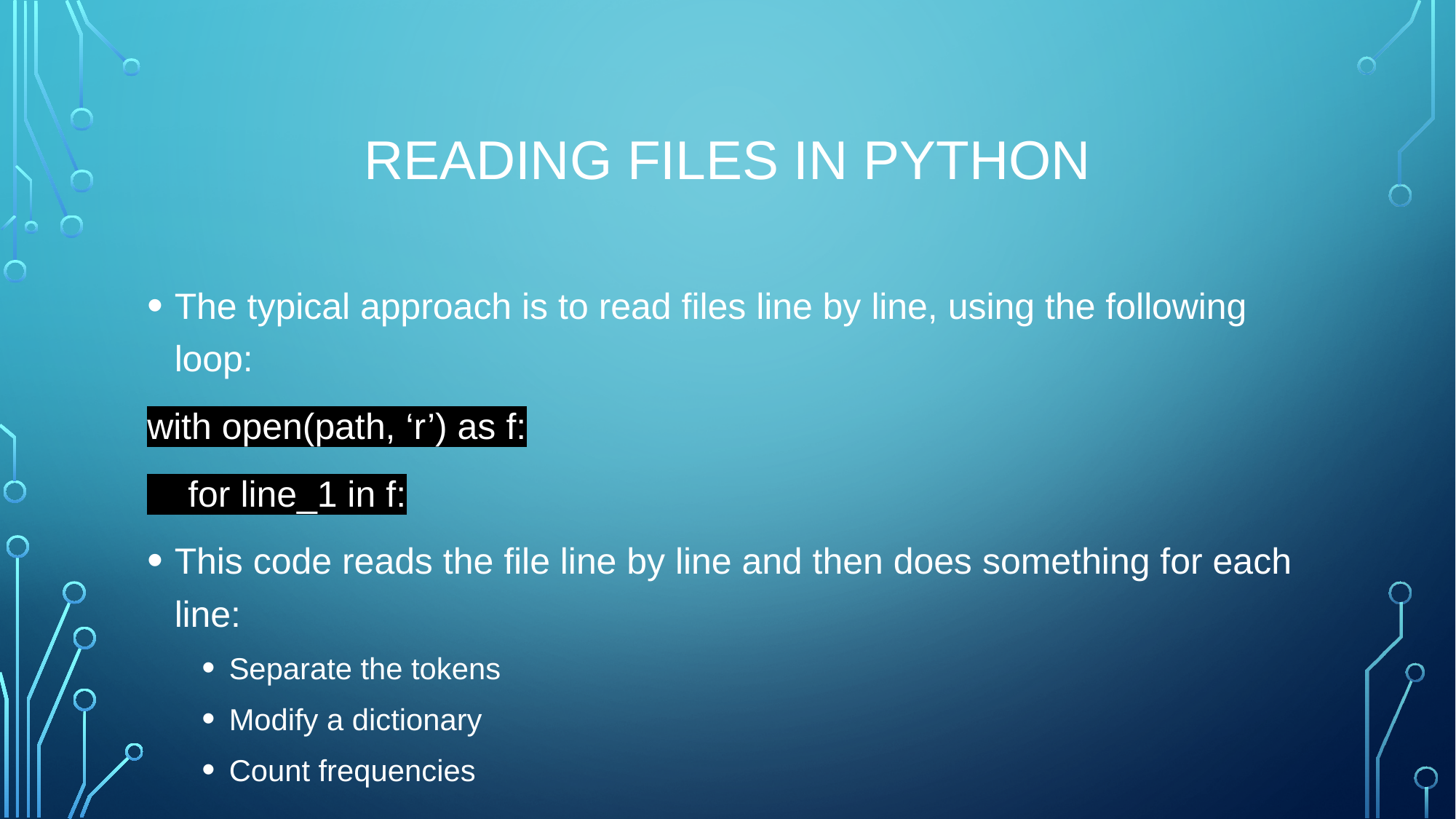

# Reading files in Python
The typical approach is to read files line by line, using the following loop:
with open(path, ‘r’) as f:
    for line_1 in f:
This code reads the file line by line and then does something for each line:
Separate the tokens
Modify a dictionary
Count frequencies